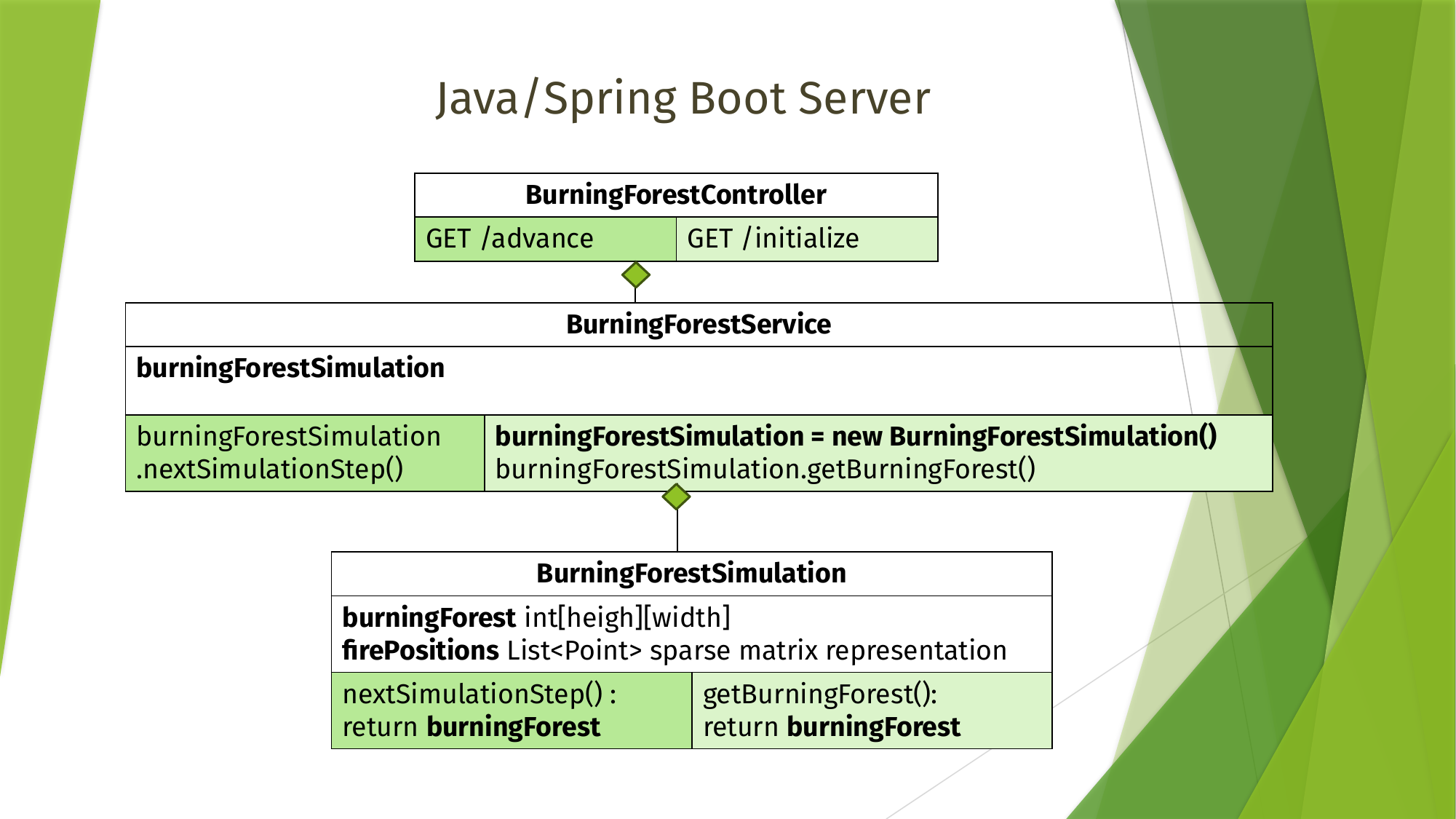

Java/Spring Boot Server

| BurningForestController |  |
| --- | --- |
| GET /advance | GET /initialize |

| BurningForestService |  |
| --- | --- |
| burningForestSimulation |  |
| burningForestSimulation .nextSimulationStep() | burningForestSimulation = new BurningForestSimulation() burningForestSimulation.getBurningForest() |

| BurningForestSimulation |  |
| --- | --- |
| burningForest int[heigh][width] firePositions List<Point> sparse matrix representation |  |
| nextSimulationStep() : return burningForest | getBurningForest(): return burningForest |